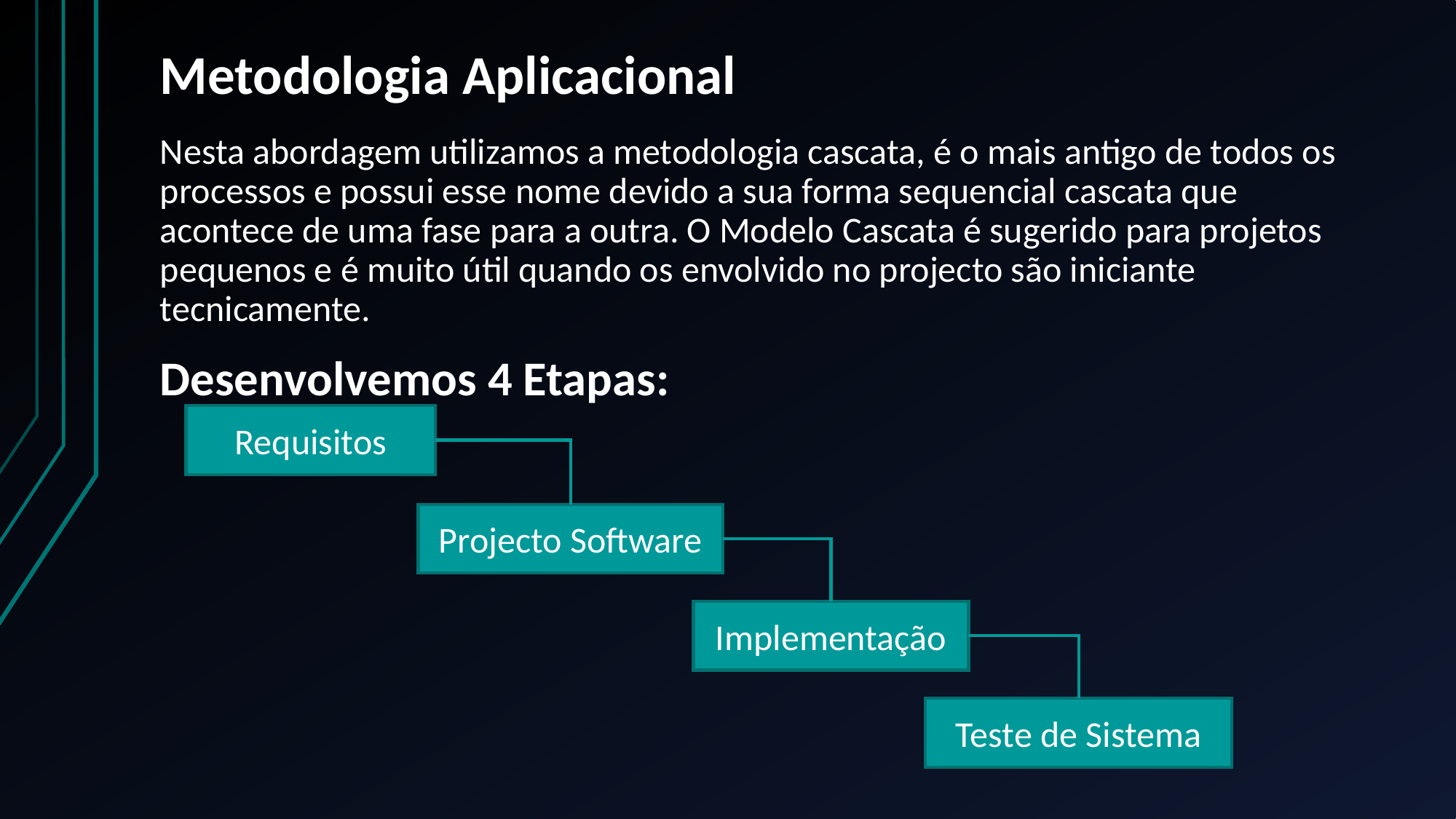

# Metodologia Aplicacional
Nesta abordagem utilizamos a metodologia cascata, é o mais antigo de todos os processos e possui esse nome devido a sua forma sequencial cascata que acontece de uma fase para a outra. O Modelo Cascata é sugerido para projetos pequenos e é muito útil quando os envolvido no projecto são iniciante tecnicamente.
Desenvolvemos 4 Etapas:

Requisitos
Projecto Software
Implementação
Teste de Sistema